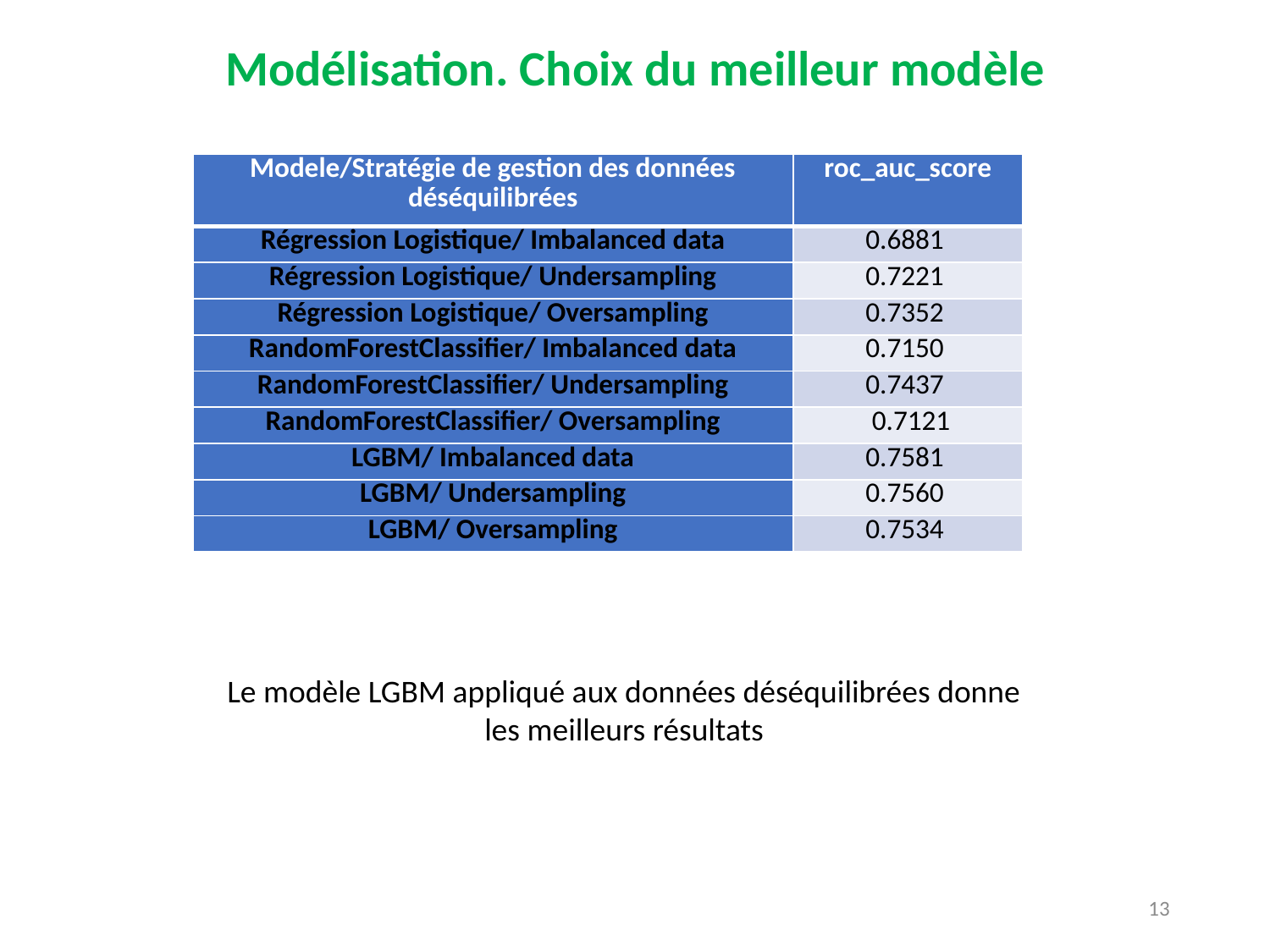

Modélisation. Choix du meilleur modèle
| Modele/Stratégie de gestion des données déséquilibrées | roc\_auc\_score |
| --- | --- |
| Régression Logistique/ Imbalanced data | 0.6881 |
| Régression Logistique/ Undersampling | 0.7221 |
| Régression Logistique/ Oversampling | 0.7352 |
| RandomForestClassifier/ Imbalanced data | 0.7150 |
| RandomForestClassifier/ Undersampling | 0.7437 |
| RandomForestClassifier/ Oversampling | 0.7121 |
| LGBM/ Imbalanced data | 0.7581 |
| LGBM/ Undersampling | 0.7560 |
| LGBM/ Oversampling | 0.7534 |
Le modèle LGBM appliqué aux données déséquilibrées donne
les meilleurs résultats
13